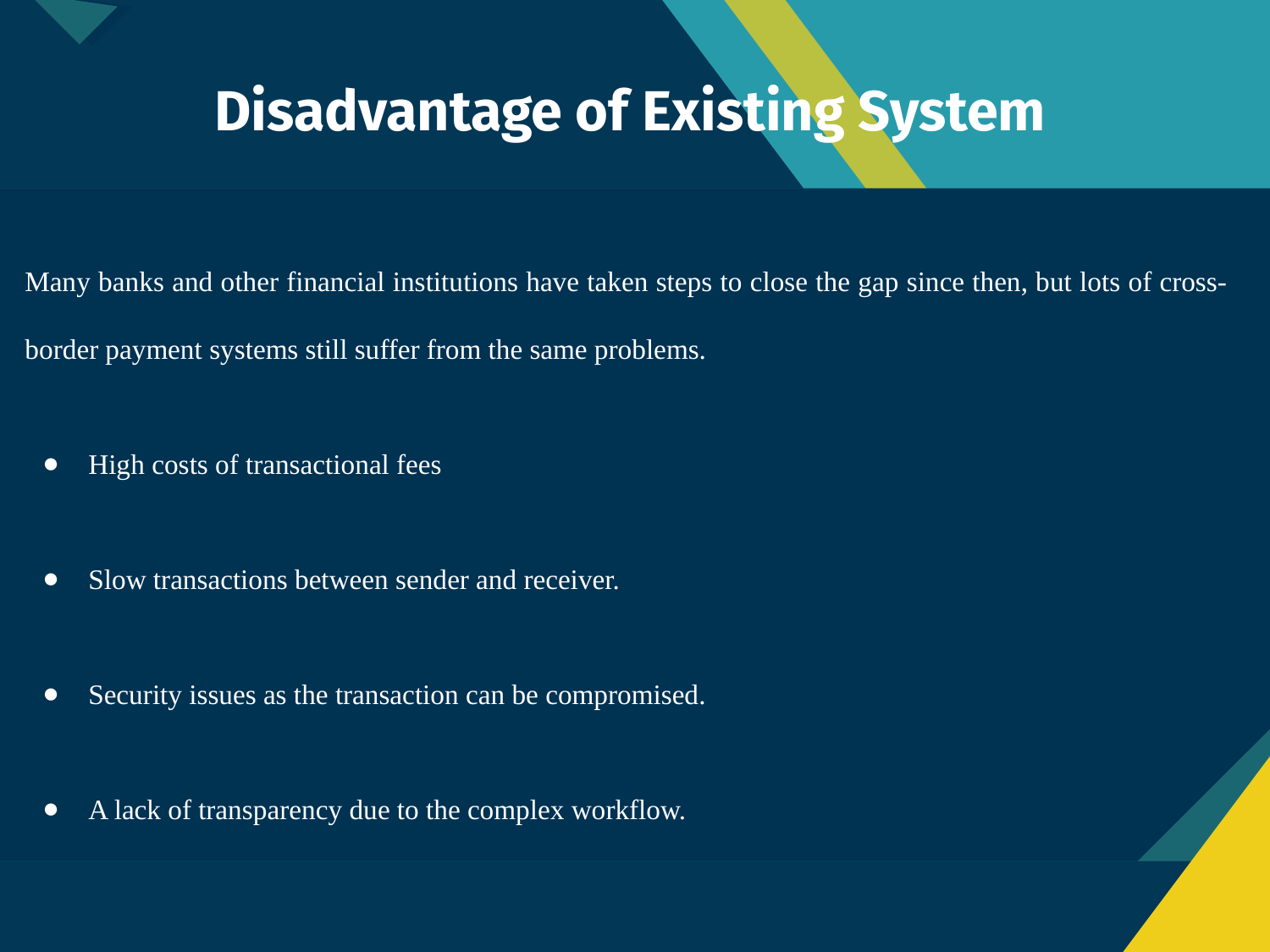

# Disadvantage of Existing System
Many banks and other financial institutions have taken steps to close the gap since then, but lots of cross-border payment systems still suffer from the same problems.
High costs of transactional fees
Slow transactions between sender and receiver.
Security issues as the transaction can be compromised.
A lack of transparency due to the complex workflow.